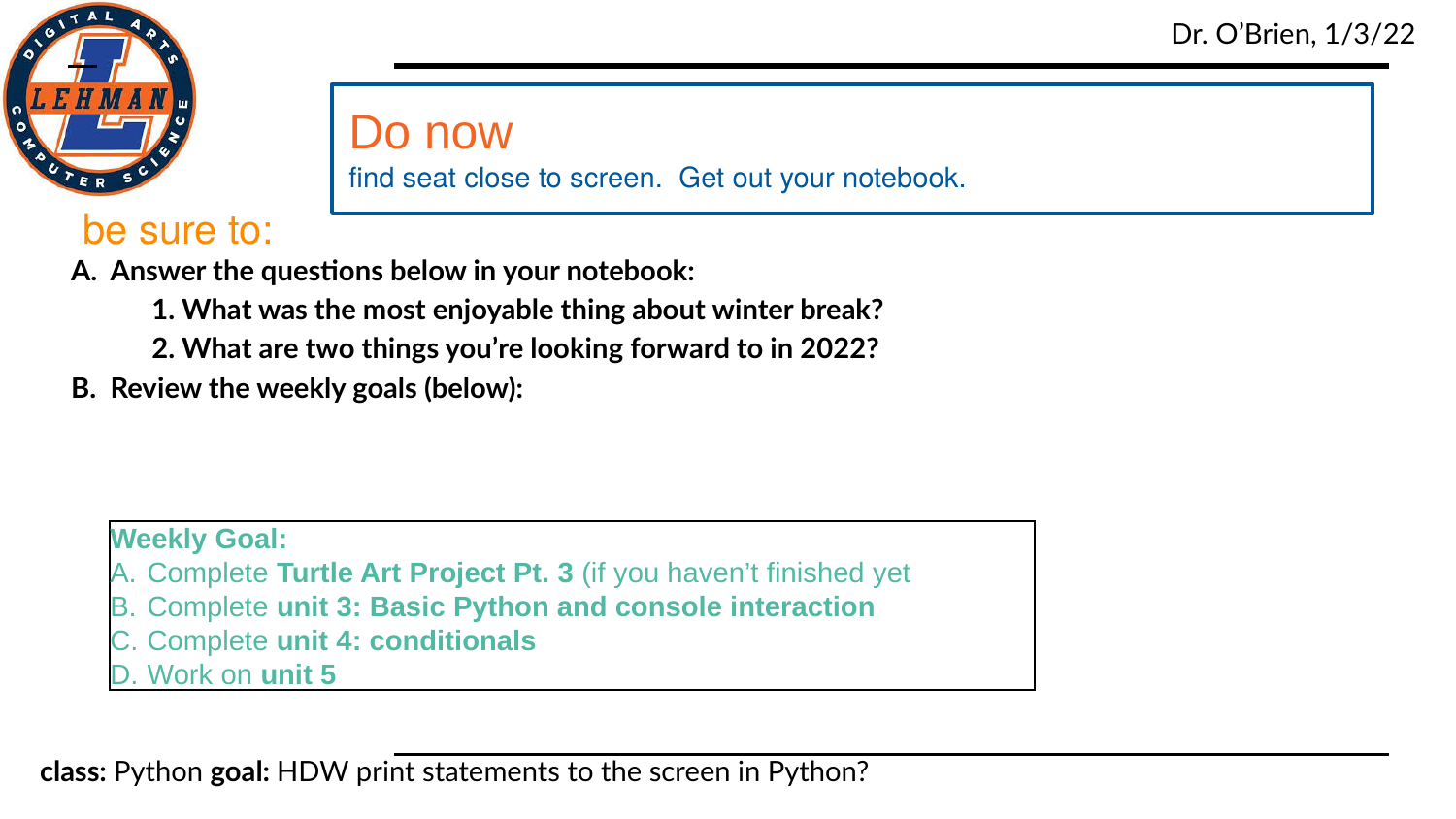

Do now
find seat close to screen.  Get out your notebook.
# s
be sure to:
Answer the questions below in your notebook:
What was the most enjoyable thing about winter break?
What are two things you’re looking forward to in 2022?
Review the weekly goals (below):
Weekly Goal:
Complete Turtle Art Project Pt. 3 (if you haven’t finished yet
Complete unit 3: Basic Python and console interaction
Complete unit 4: conditionals
Work on unit 5